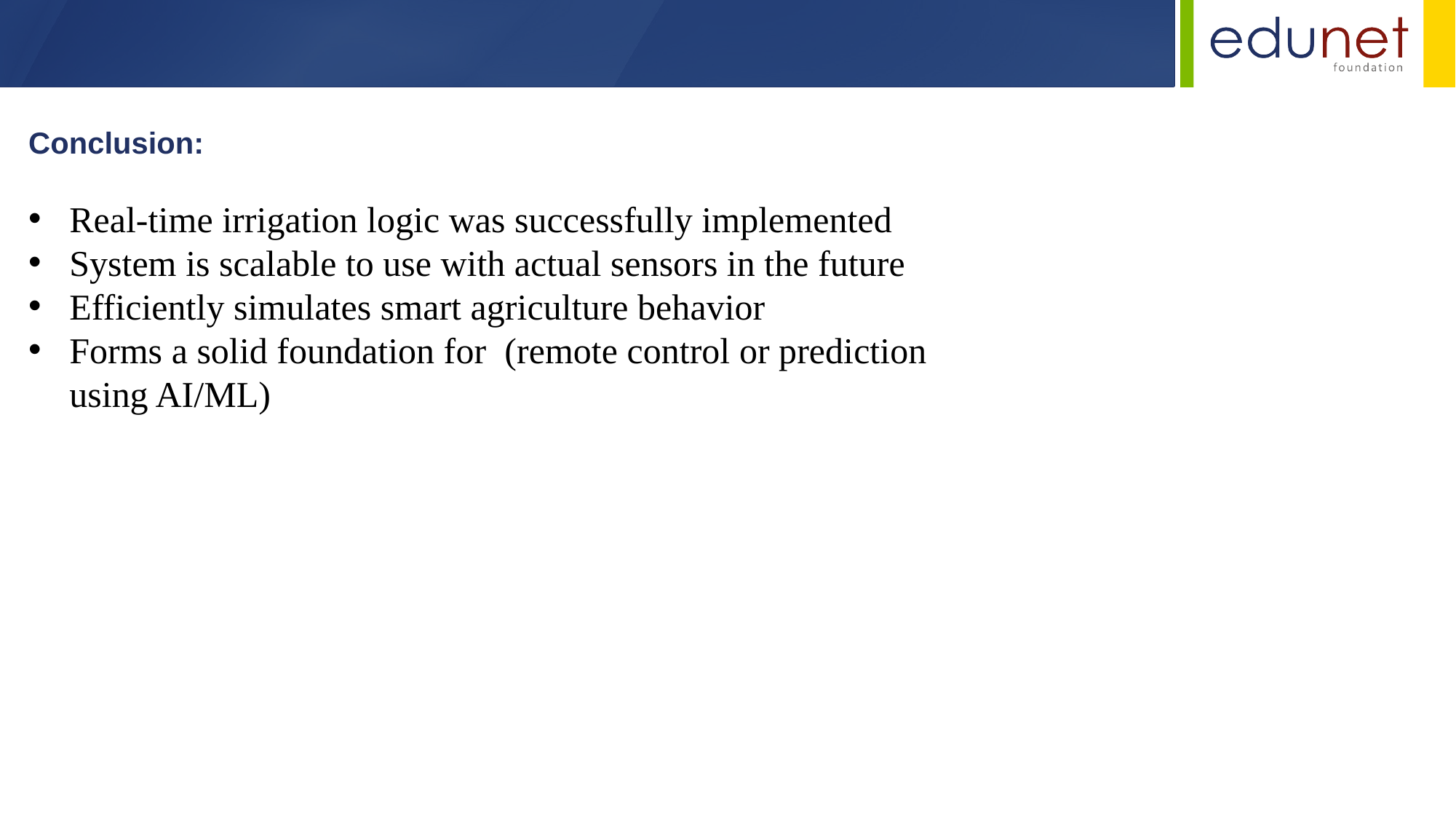

Conclusion:

Real-time irrigation logic was successfully implemented
System is scalable to use with actual sensors in the future
Efficiently simulates smart agriculture behavior
Forms a solid foundation for  (remote control or prediction using AI/ML)